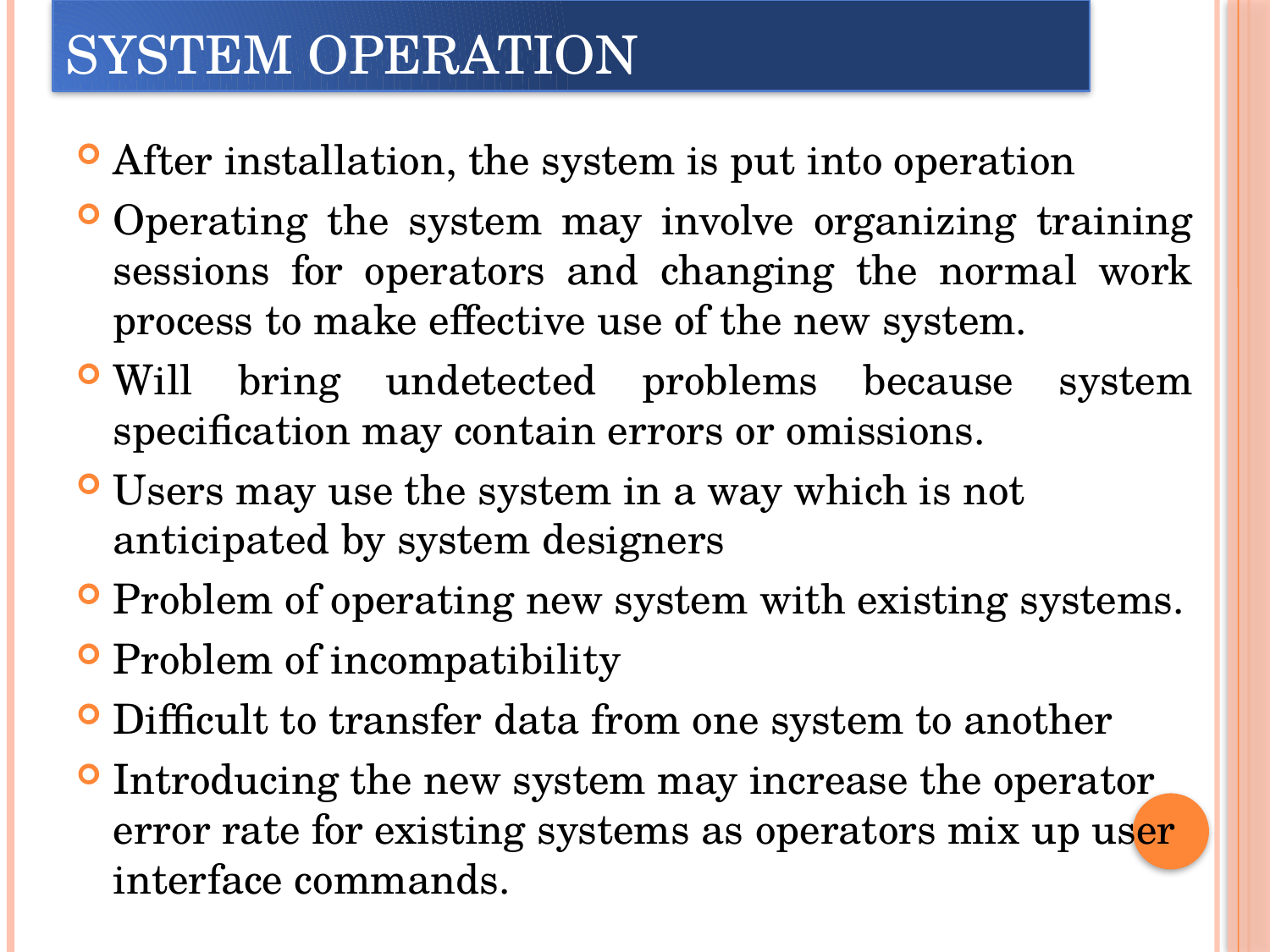

# System operation
After installation, the system is put into operation
Operating the system may involve organizing training sessions for operators and changing the normal work process to make effective use of the new system.
Will bring undetected problems because system specification may contain errors or omissions.
Users may use the system in a way which is not anticipated by system designers
Problem of operating new system with existing systems.
Problem of incompatibility
Difficult to transfer data from one system to another
Introducing the new system may increase the operator error rate for existing systems as operators mix up user interface commands.